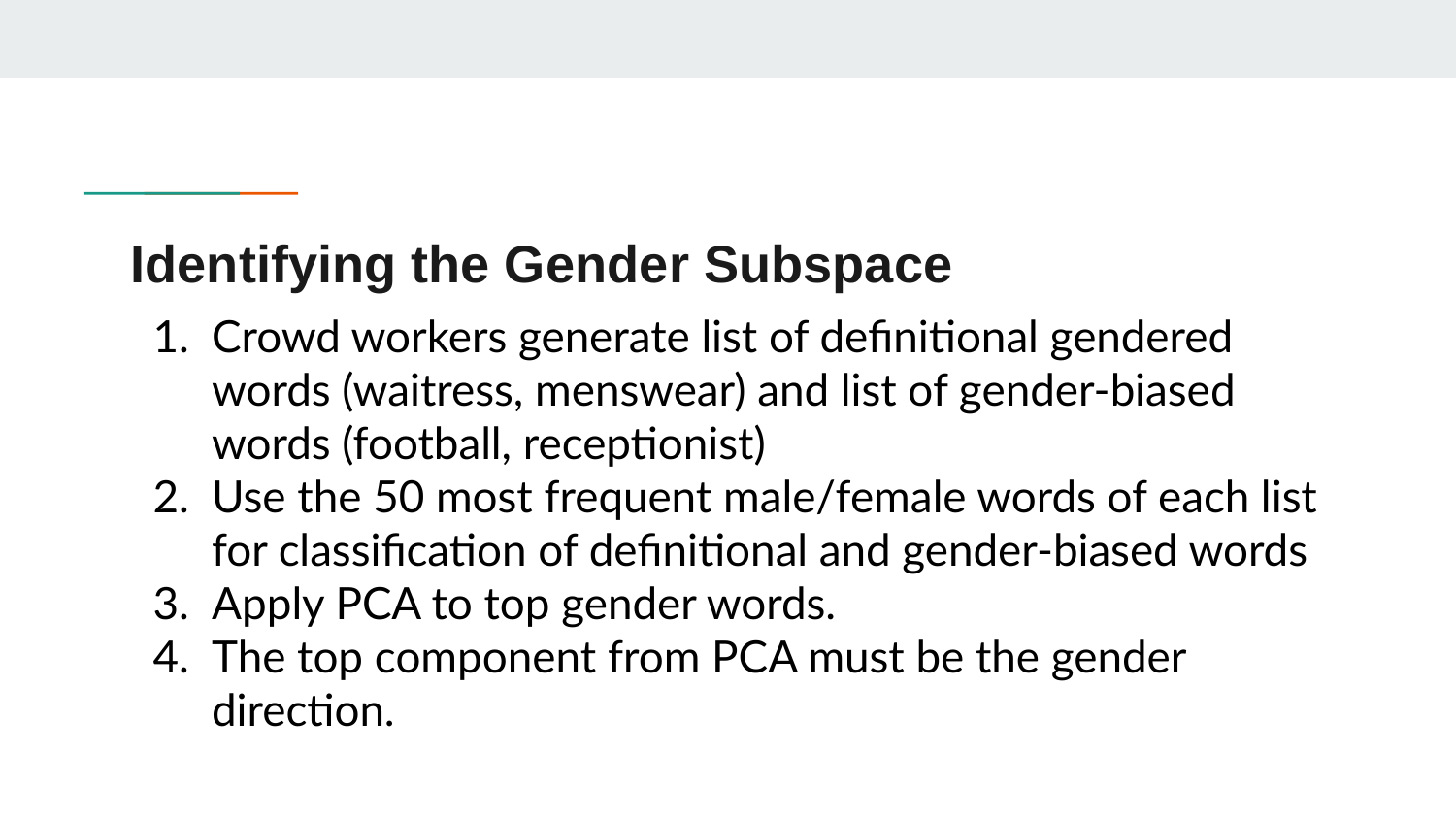

# Identifying the Gender Subspace
Crowd workers generate list of definitional gendered words (waitress, menswear) and list of gender-biased words (football, receptionist)
Use the 50 most frequent male/female words of each list for classification of definitional and gender-biased words
Apply PCA to top gender words.
The top component from PCA must be the gender direction.